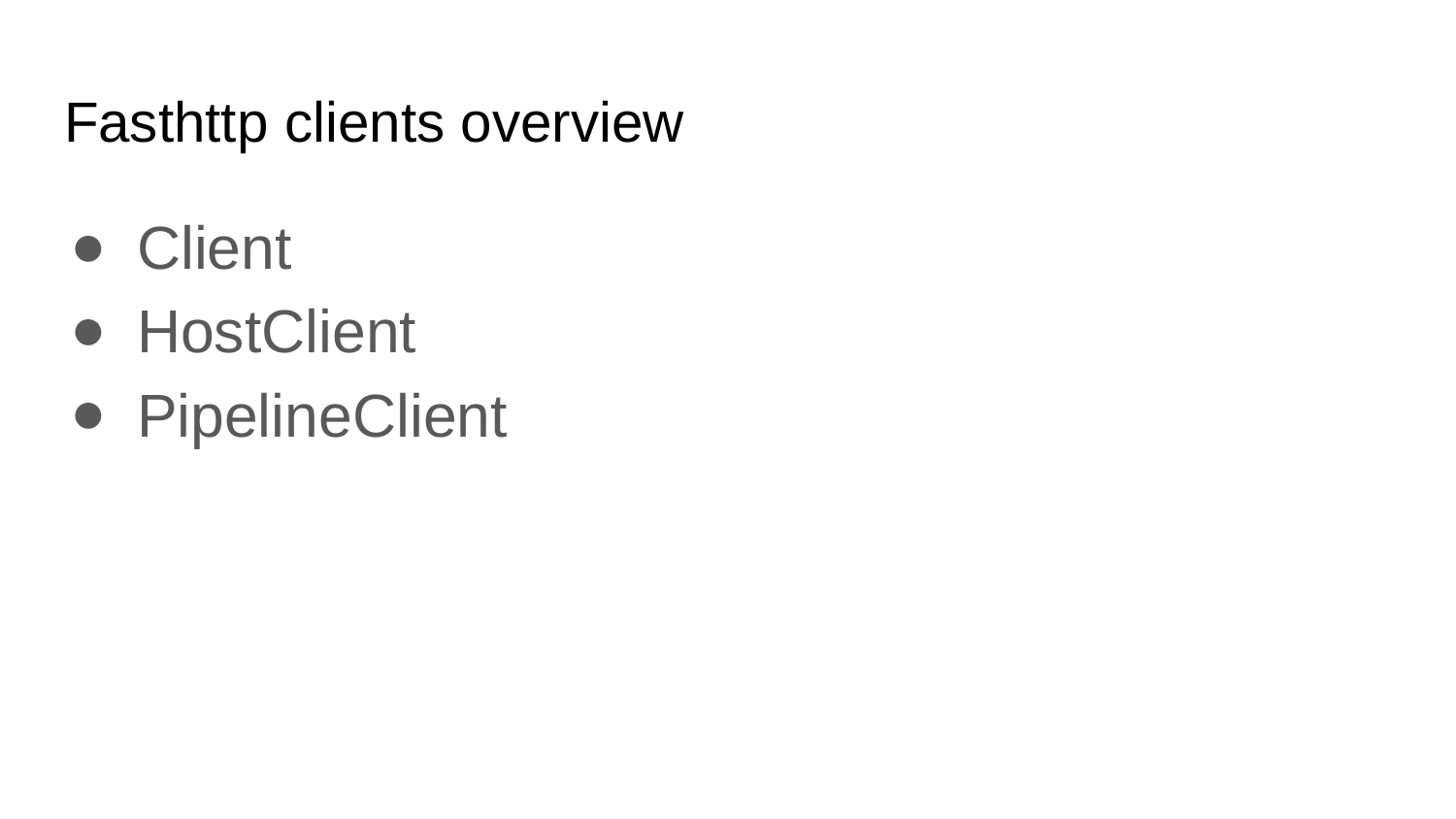

# Fasthttp clients overview
Client
HostClient
PipelineClient